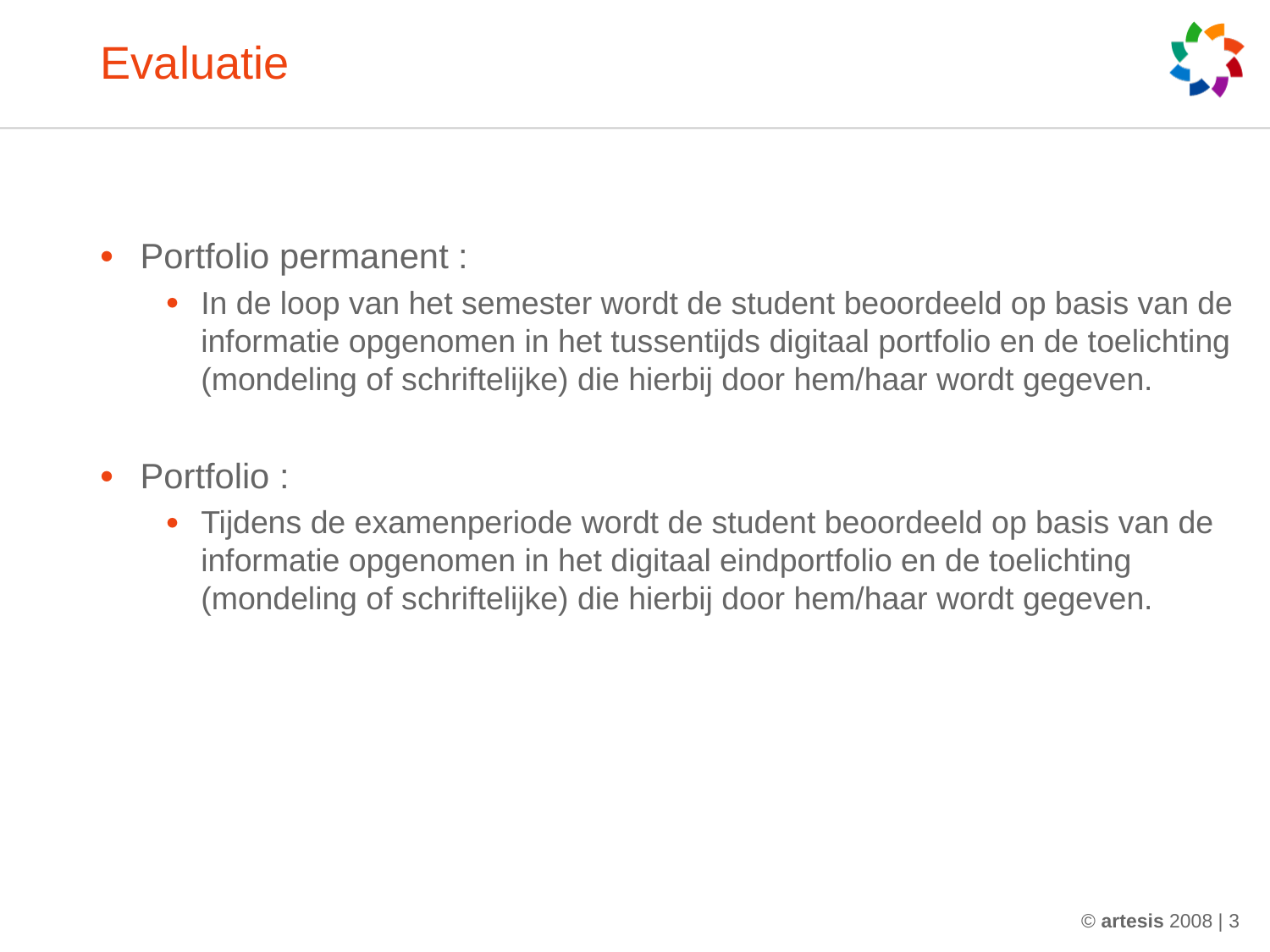

# Evaluatie

Portfolio permanent :
In de loop van het semester wordt de student beoordeeld op basis van de informatie opgenomen in het tussentijds digitaal portfolio en de toelichting (mondeling of schriftelijke) die hierbij door hem/haar wordt gegeven.

Portfolio :
Tijdens de examenperiode wordt de student beoordeeld op basis van de informatie opgenomen in het digitaal eindportfolio en de toelichting (mondeling of schriftelijke) die hierbij door hem/haar wordt gegeven.

© artesis 2008 | 3